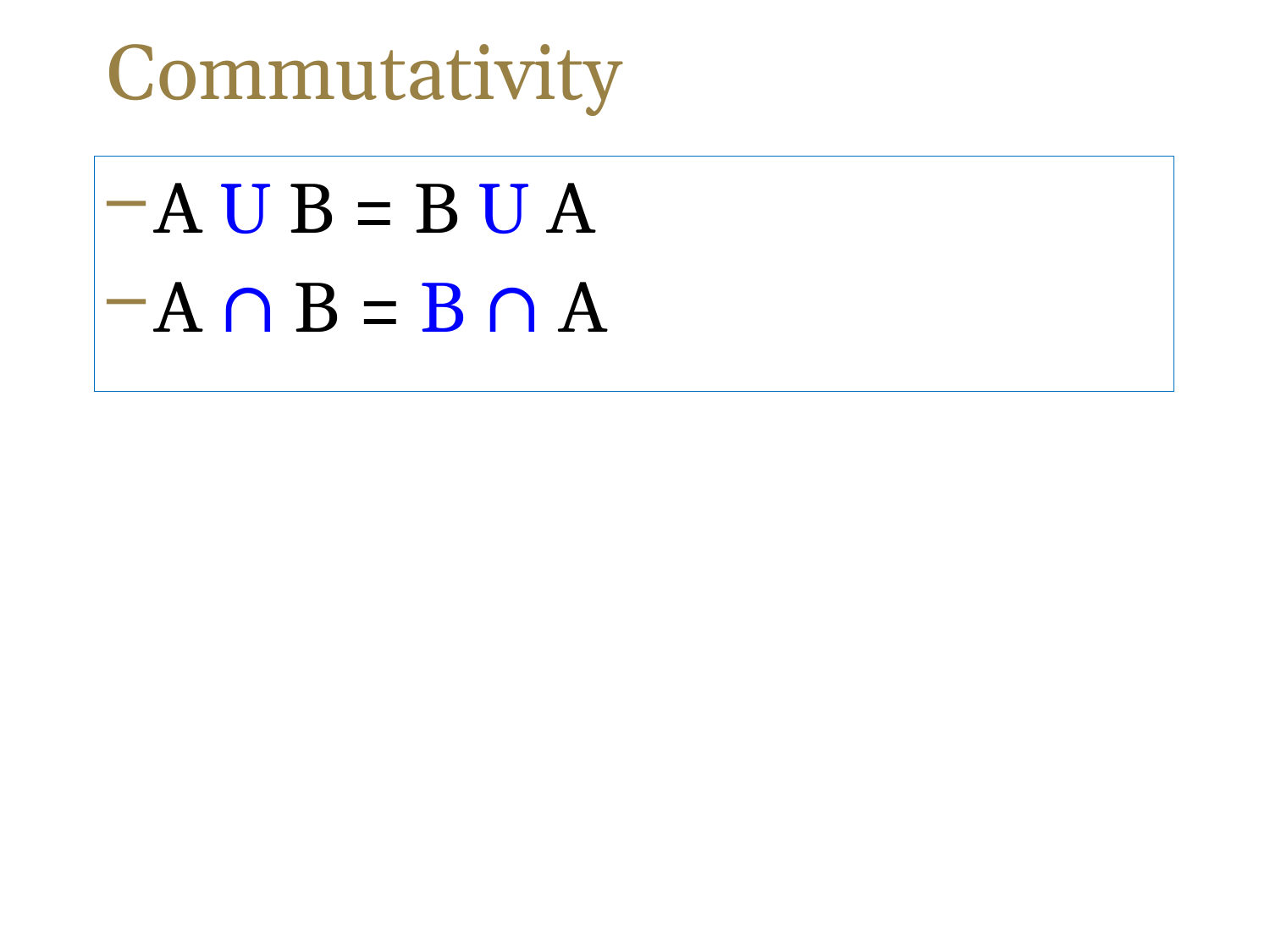

# Commutativity
A U B = B U A
A ∩ B = B ∩ A